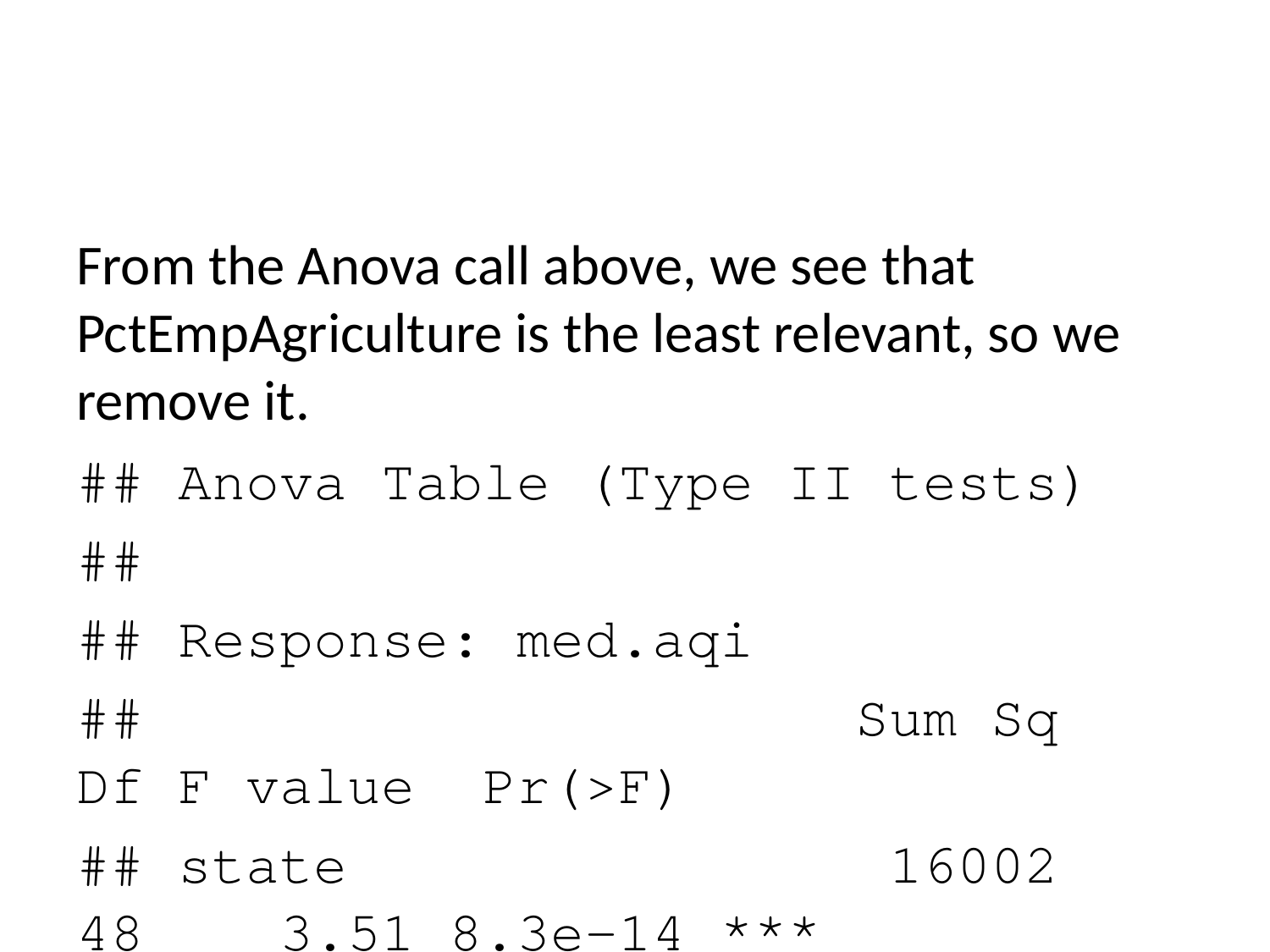

From the Anova call above, we see that PctEmpAgriculture is the least relevant, so we remove it.
## Anova Table (Type II tests)
##
## Response: med.aqi
##                     Sum Sq  Df F value  Pr(>F)
## state                16002  48    3.51 8.3e-14 ***
## PctEmpConstruction     124   1    1.31 0.25270
## PctEmpFIRE            1037   1   10.93 0.00098 ***
## Ed4AssocDegreePct      685   1    7.22 0.00732 **
## FemaleHHPct           1667   1   17.58 3.0e-05 ***
## HH65PlusAlonePct      1046   1   11.03 0.00093 ***
## Ed3SomeCollegeNum      786   1    8.29 0.00408 **
## ForeignBornMexNum      614   1    6.47 0.01112 *
## NetMigrationNum0010   1704   1   17.96 2.5e-05 ***
## Residuals            90104 950
## ---
## Signif. codes:  0 '***' 0.001 '**' 0.01 '*' 0.05 '.' 0.1 ' ' 1